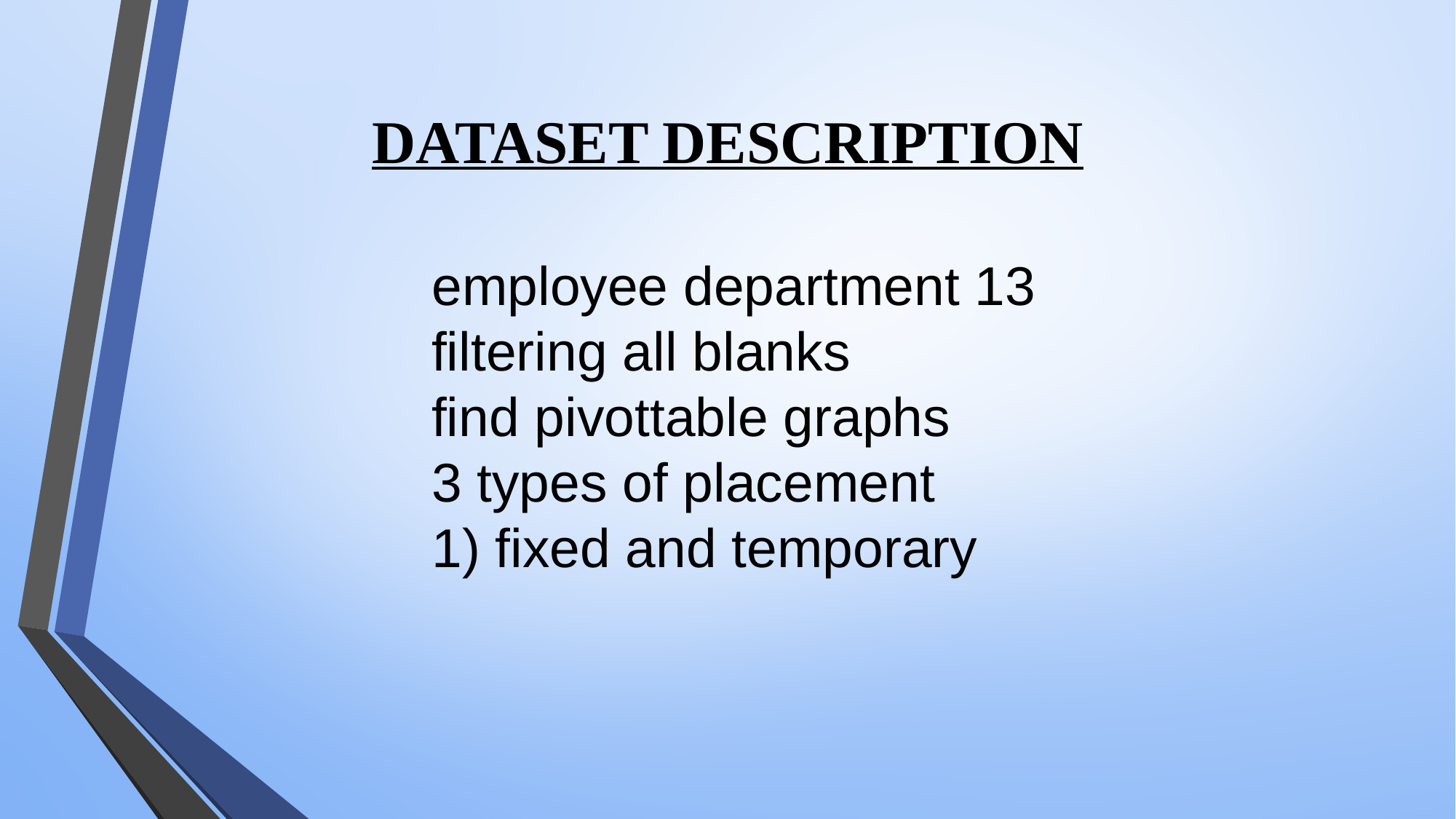

# DATASET DESCRIPTION
employee department 13
filtering all blanks
find pivottable graphs
3 types of placement
1) fixed and temporary